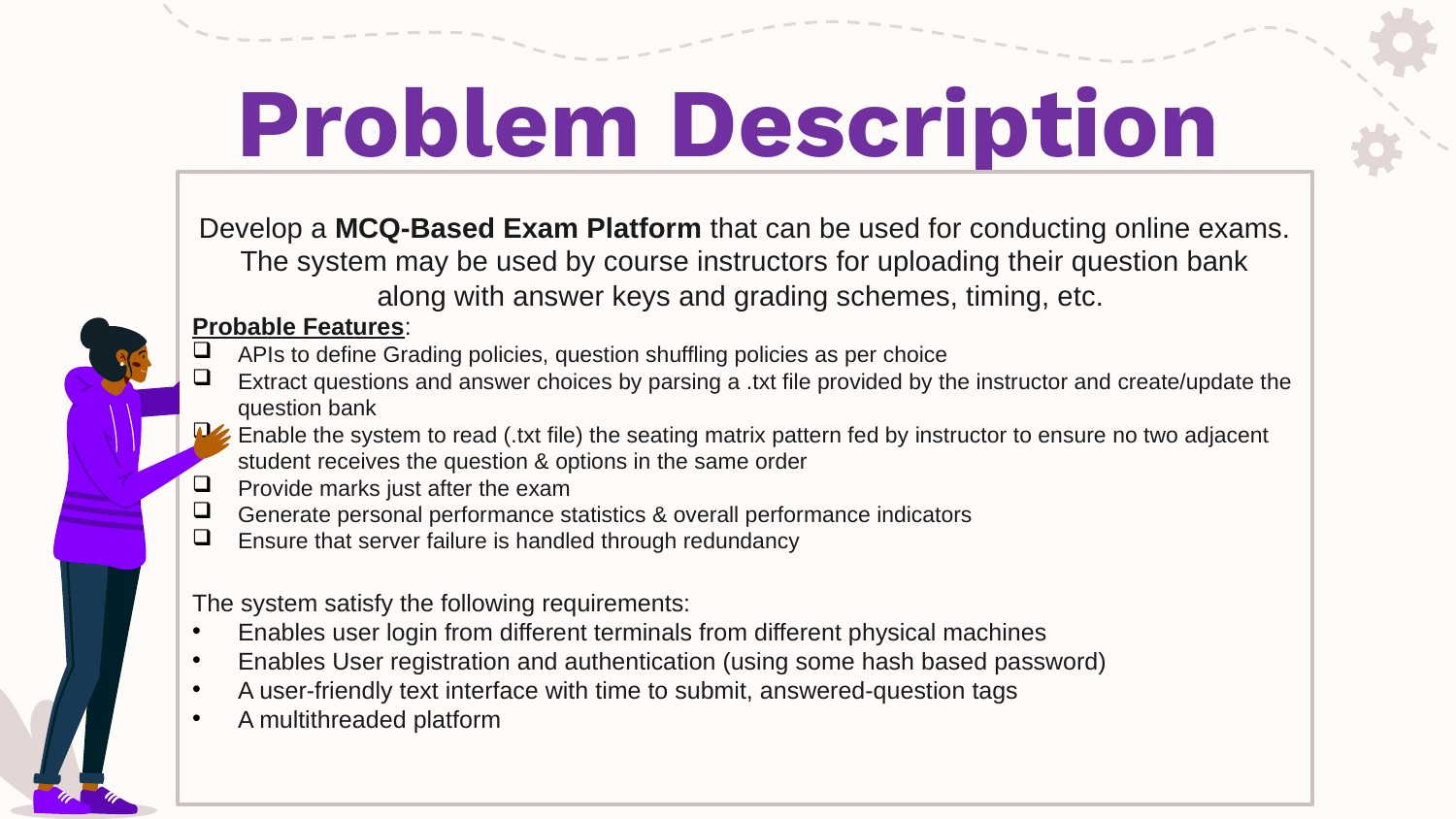

# Problem Description
Develop a MCQ-Based Exam Platform that can be used for conducting online exams. The system may be used by course instructors for uploading their question bank along with answer keys and grading schemes, timing, etc.
Probable Features:
APIs to define Grading policies, question shuffling policies as per choice
Extract questions and answer choices by parsing a .txt file provided by the instructor and create/update the question bank
Enable the system to read (.txt file) the seating matrix pattern fed by instructor to ensure no two adjacent student receives the question & options in the same order
Provide marks just after the exam
Generate personal performance statistics & overall performance indicators
Ensure that server failure is handled through redundancy

The system satisfy the following requirements:
Enables user login from different terminals from different physical machines
Enables User registration and authentication (using some hash based password)
A user-friendly text interface with time to submit, answered-question tags
A multithreaded platform